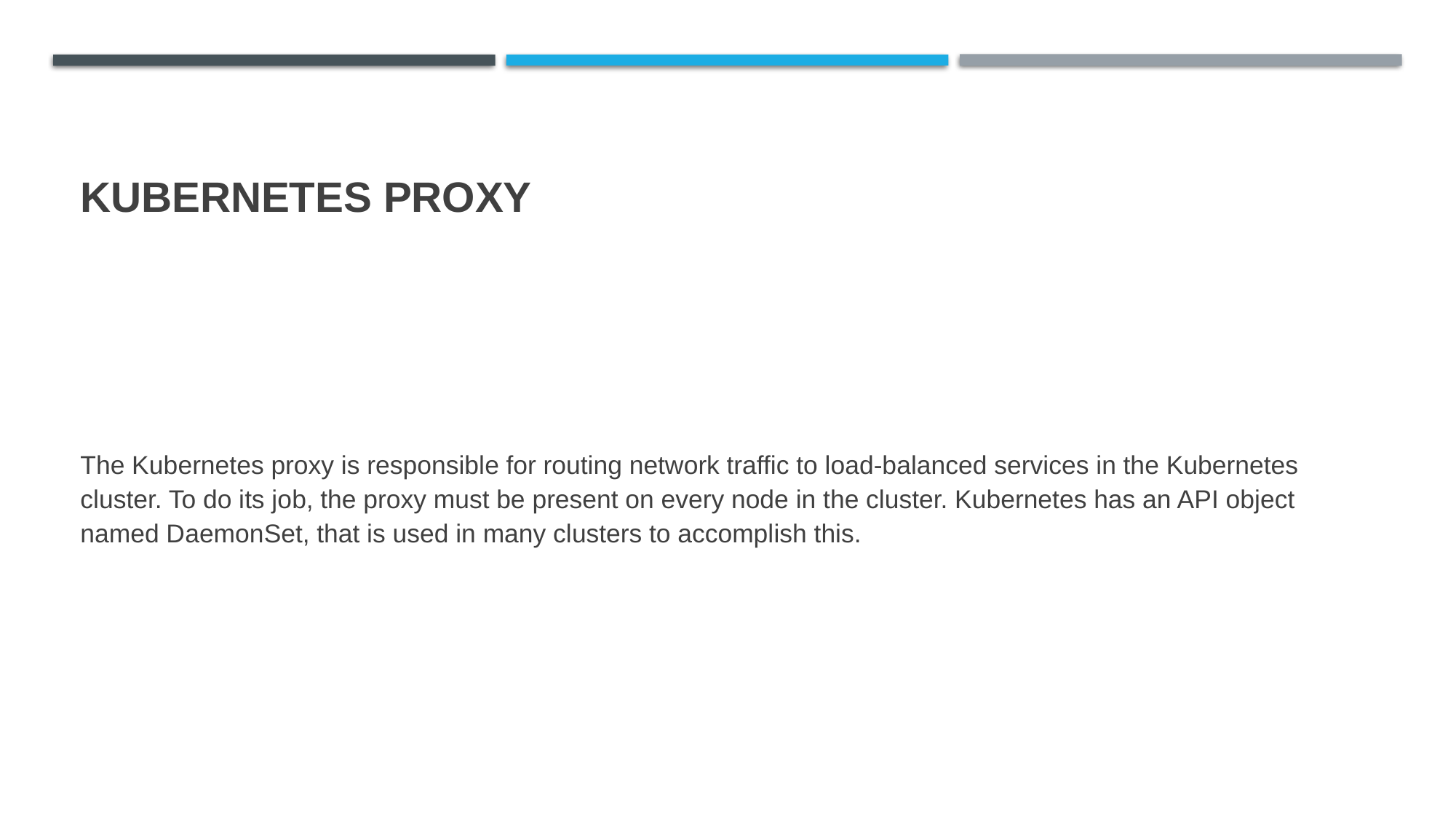

# Kubernetes Proxy
The Kubernetes proxy is responsible for routing network traffic to load-balanced services in the Kubernetes cluster. To do its job, the proxy must be present on every node in the cluster. Kubernetes has an API object named DaemonSet, that is used in many clusters to accomplish this.